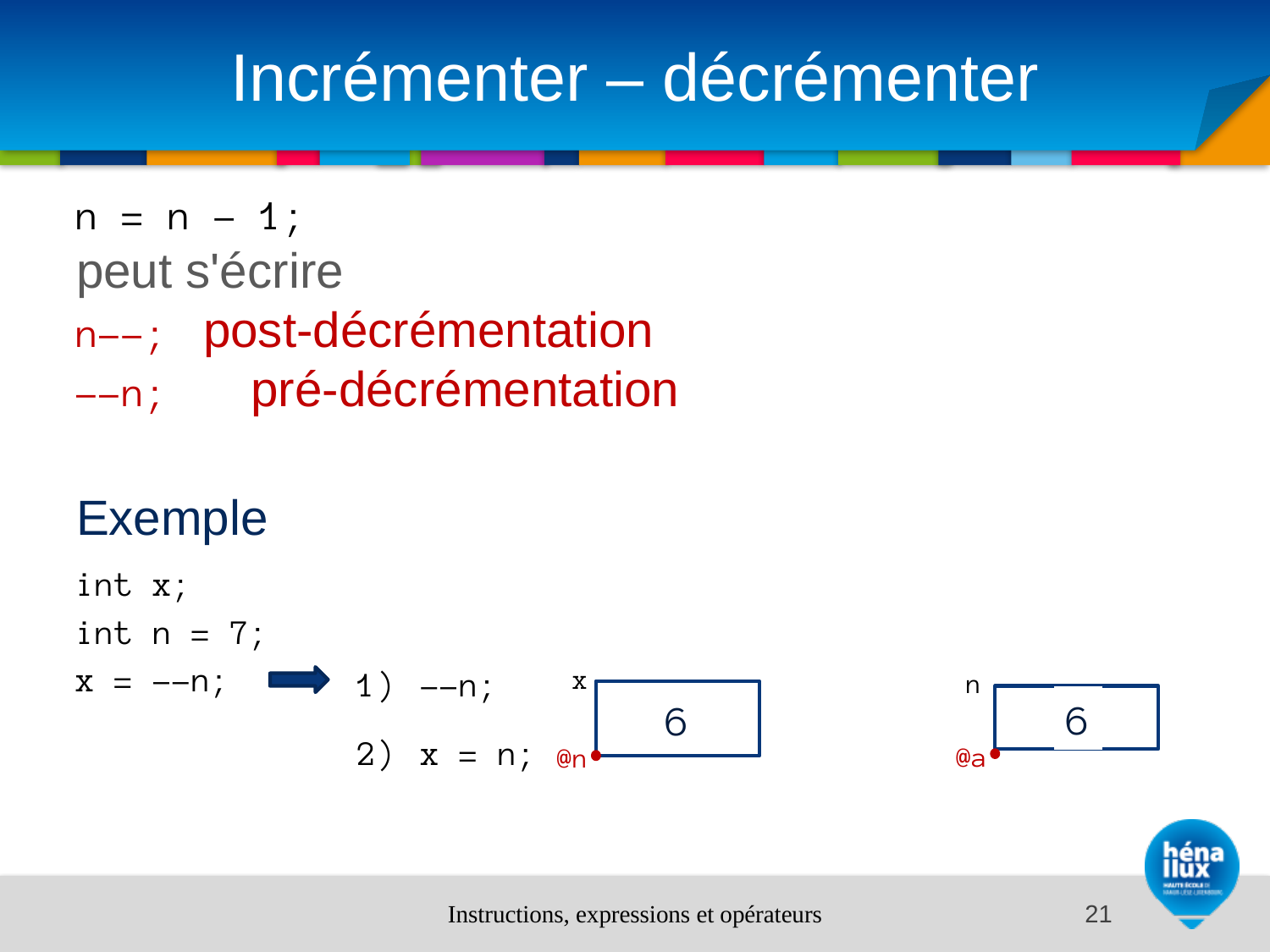

# Incrémenter – décrémenter
n = n - 1;
peut s'écrire
n--;	post-décrémentation
--n;	pré-décrémentation

Exemple
int x;
int n = 7;
x = --n;

--n;
x = n;
x

@n

n
7
@a

6
6
Instructions, expressions et opérateurs
21